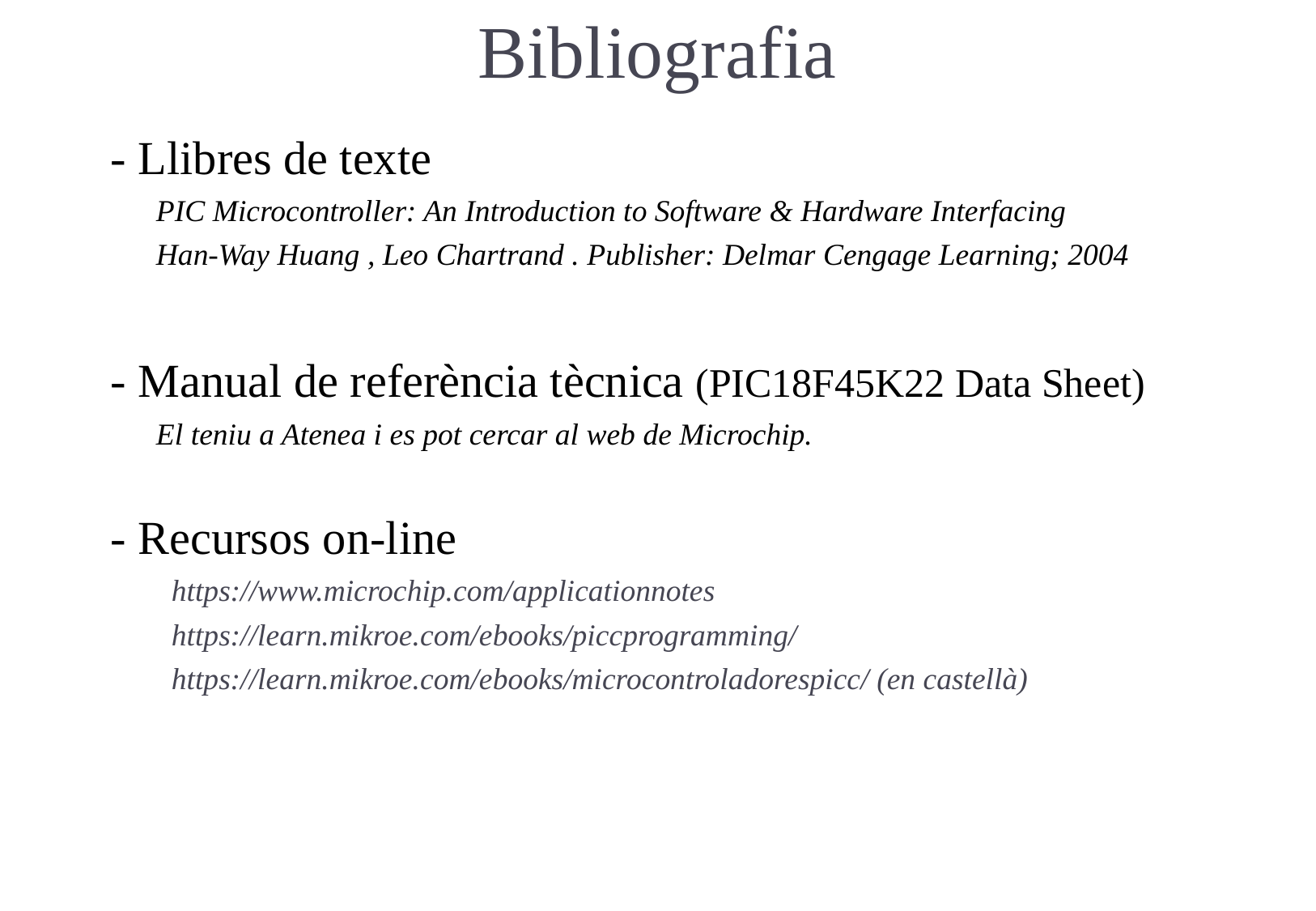

Bibliografia
- Llibres de texte
	PIC Microcontroller: An Introduction to Software & Hardware Interfacing
	Han-Way Huang , Leo Chartrand . Publisher: Delmar Cengage Learning; 2004

- Manual de referència tècnica (PIC18F45K22 Data Sheet)
	El teniu a Atenea i es pot cercar al web de Microchip.

- Recursos on-line
https://www.microchip.com/applicationnotes
https://learn.mikroe.com/ebooks/piccprogramming/
https://learn.mikroe.com/ebooks/microcontroladorespicc/ (en castellà)